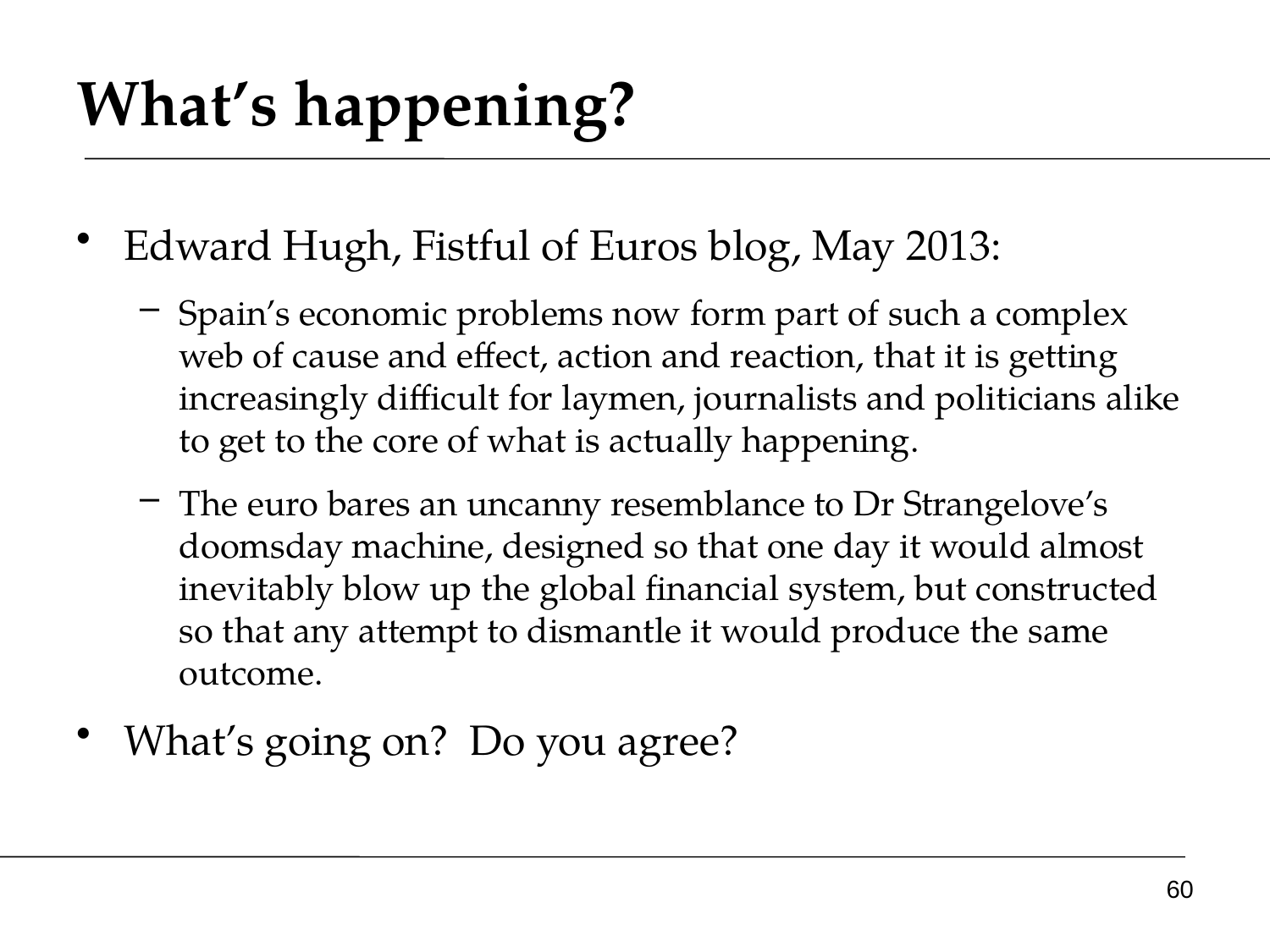

# What’s happening?
Edward Hugh, Fistful of Euros blog, May 2013:
Spain’s economic problems now form part of such a complex web of cause and effect, action and reaction, that it is getting increasingly difficult for laymen, journalists and politicians alike to get to the core of what is actually happening.
The euro bares an uncanny resemblance to Dr Strangelove’s doomsday machine, designed so that one day it would almost inevitably blow up the global financial system, but constructed so that any attempt to dismantle it would produce the same outcome.
What’s going on?  Do you agree?
60